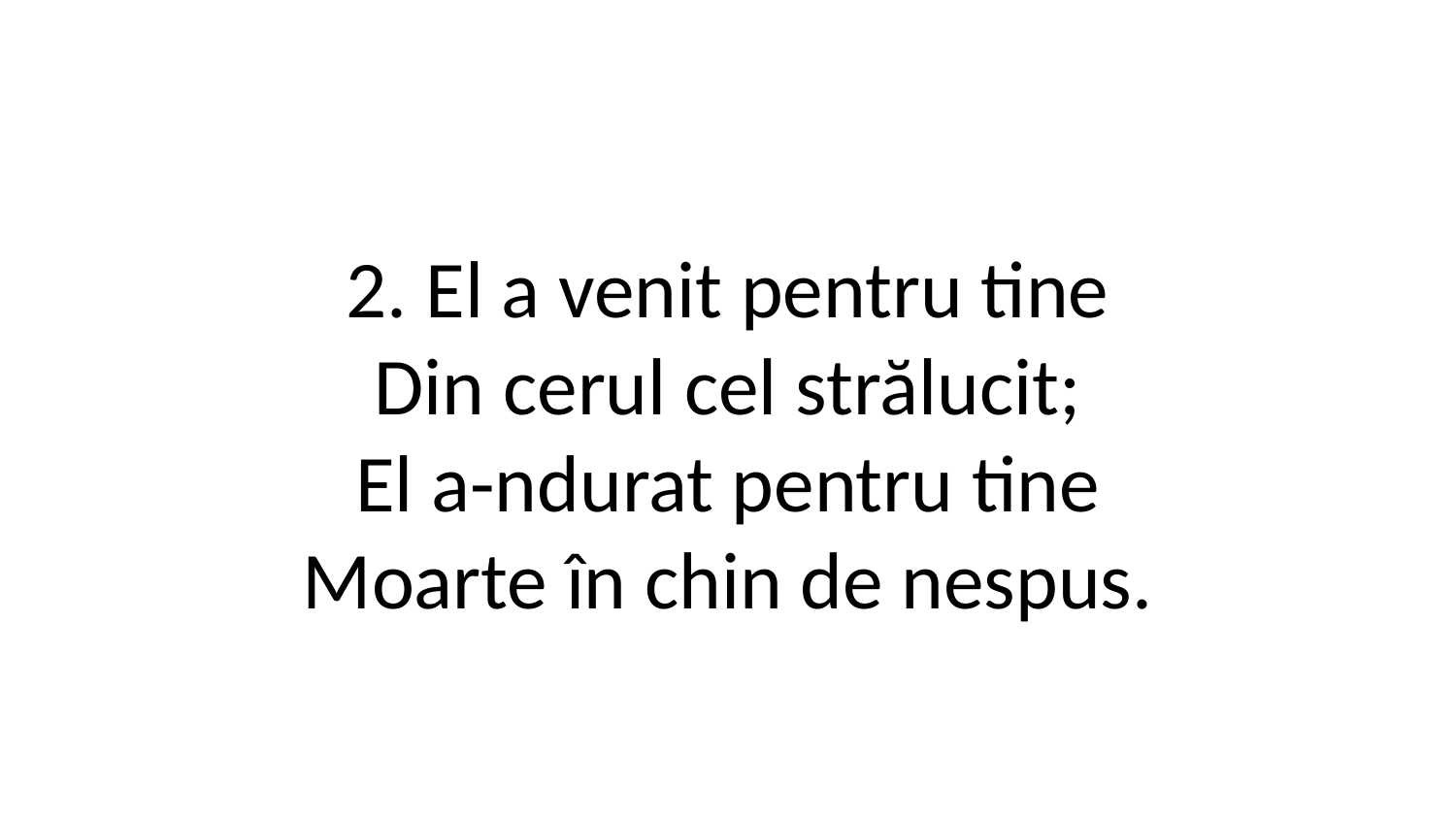

2. El a venit pentru tine
Din cerul cel strălucit;
El a-ndurat pentru tine
Moarte în chin de nespus.